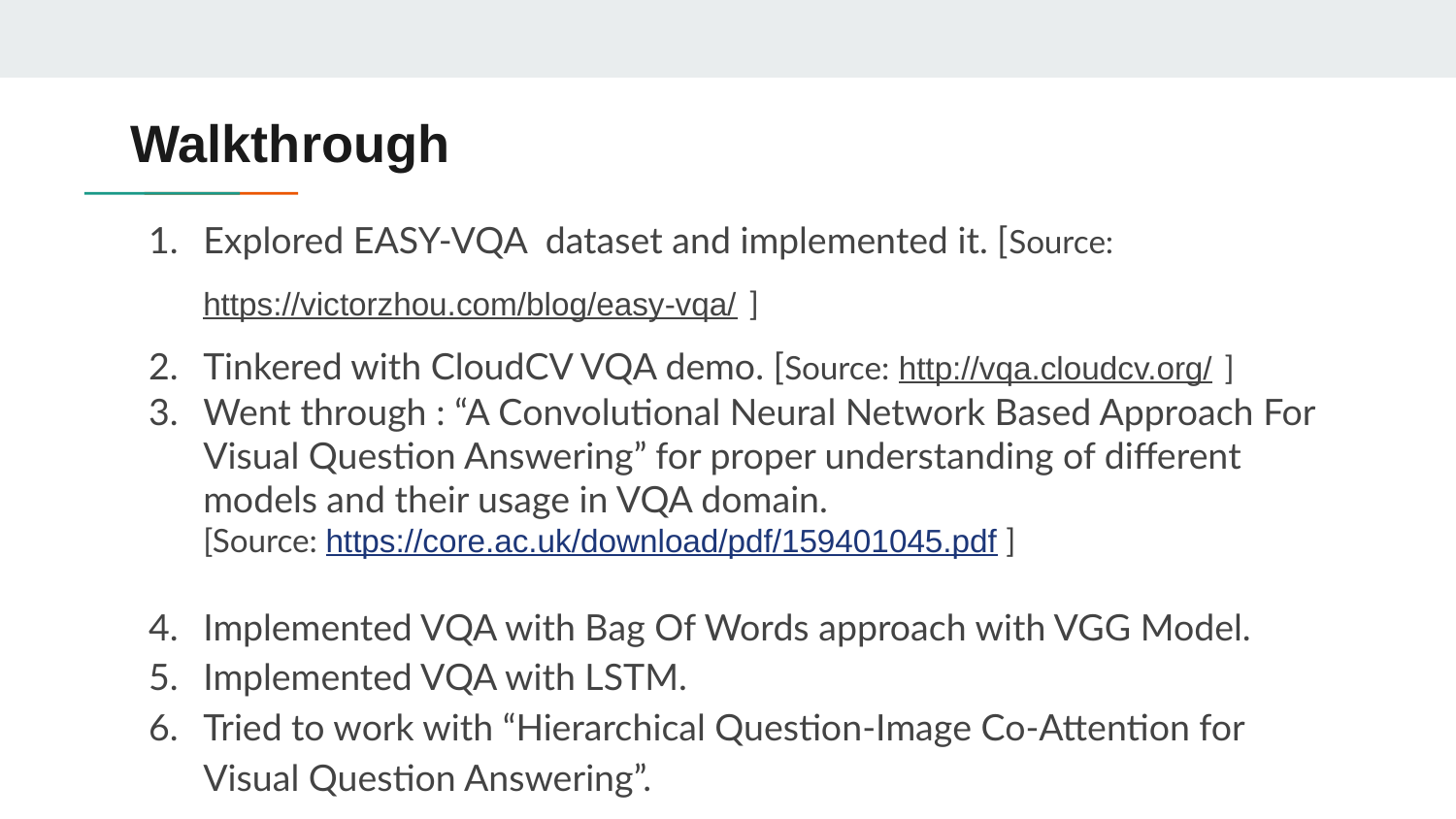

# Walkthrough
Explored EASY-VQA  dataset and implemented it. [Source: https://victorzhou.com/blog/easy-vqa/ ]
Tinkered with CloudCV VQA demo. [Source: http://vqa.cloudcv.org/ ]
Went through : “A Convolutional Neural Network Based Approach For Visual Question Answering” for proper understanding of different models and their usage in VQA domain.
[Source: https://core.ac.uk/download/pdf/159401045.pdf ]

Implemented VQA with Bag Of Words approach with VGG Model.
Implemented VQA with LSTM.
Tried to work with “Hierarchical Question-Image Co-Attention for Visual Question Answering”.